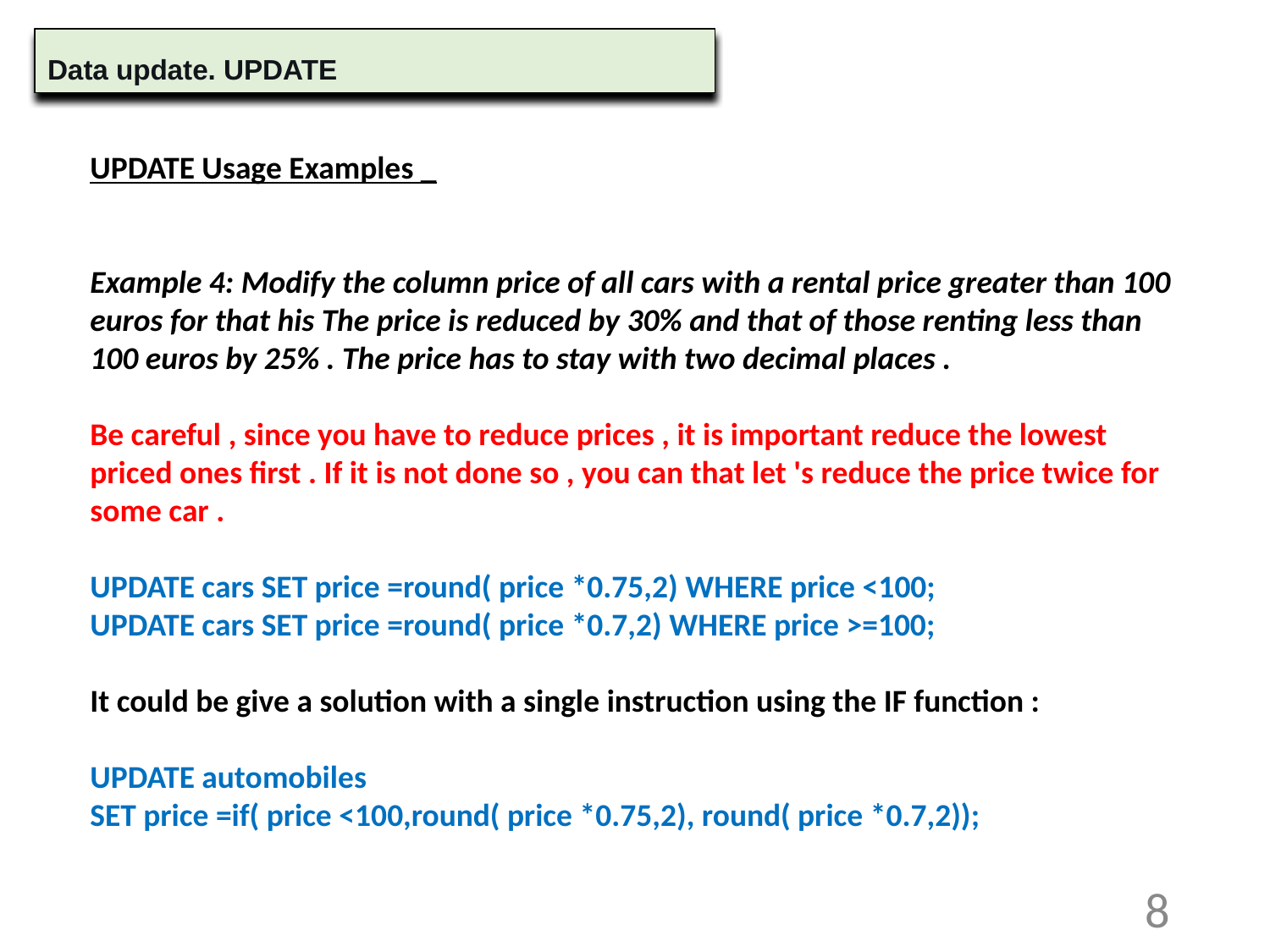

Data update. UPDATE
UPDATE Usage Examples _

Example 4: Modify the column price of all cars with a rental price greater than 100 euros for that his The price is reduced by 30% and that of those renting less than 100 euros by 25% . The price has to stay with two decimal places .

Be careful , since you have to reduce prices , it is important reduce the lowest priced ones first . If it is not done so , you can that let 's reduce the price twice for some car .

UPDATE cars SET price =round( price *0.75,2) WHERE price <100;
UPDATE cars SET price =round( price *0.7,2) WHERE price >=100;

It could be give a solution with a single instruction using the IF function :

UPDATE automobiles
SET price =if( price <100,round( price *0.75,2), round( price *0.7,2));
8